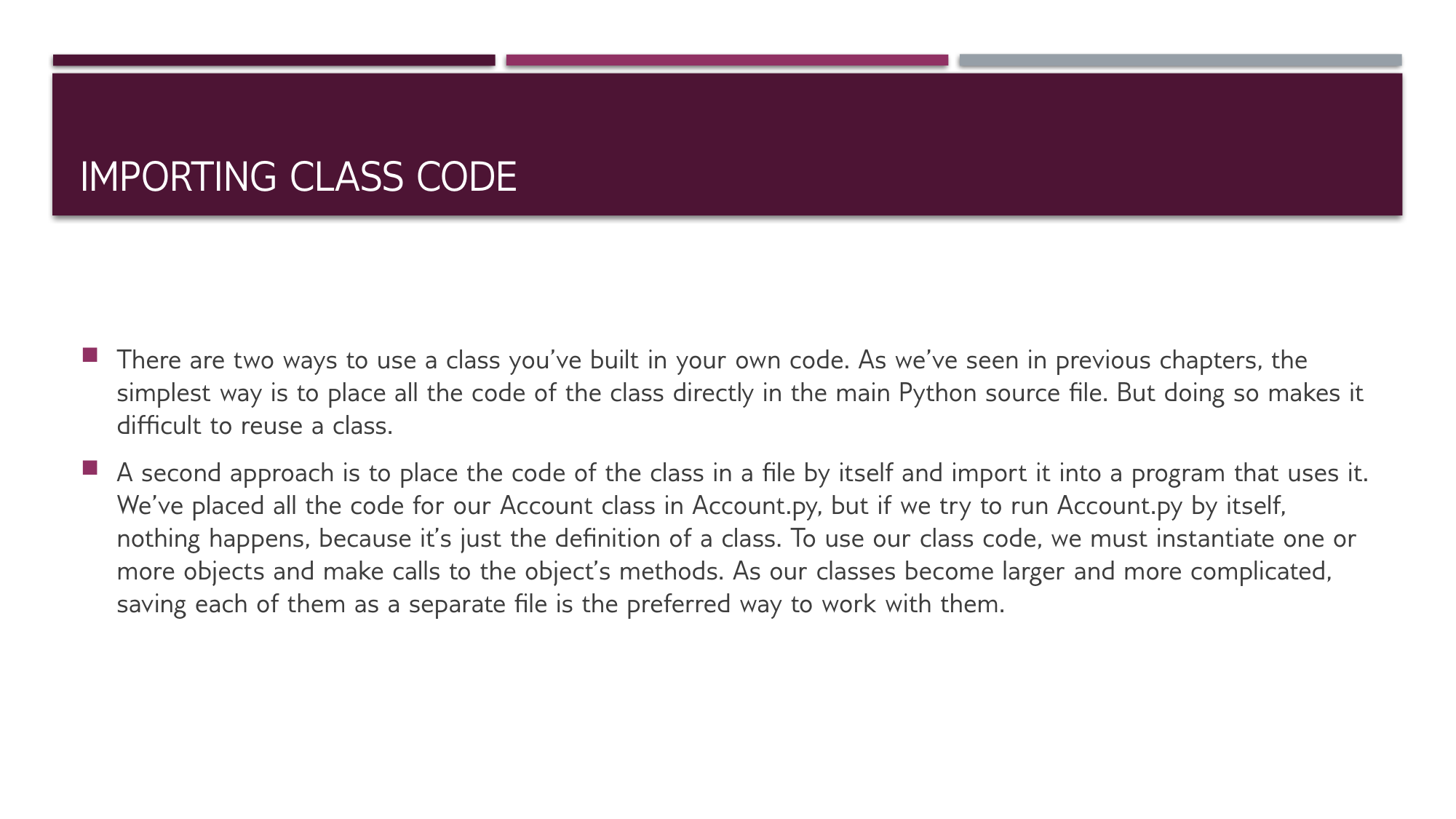

# Importing Class Code
There are two ways to use a class you’ve built in your own code. As we’ve seen in previous chapters, the simplest way is to place all the code of the class directly in the main Python source file. But doing so makes it difficult to reuse a class.
A second approach is to place the code of the class in a file by itself and import it into a program that uses it. We’ve placed all the code for our Account class in Account.py, but if we try to run Account.py by itself, nothing happens, because it’s just the definition of a class. To use our class code, we must instantiate one or more objects and make calls to the object’s methods. As our classes become larger and more complicated, saving each of them as a separate file is the preferred way to work with them.